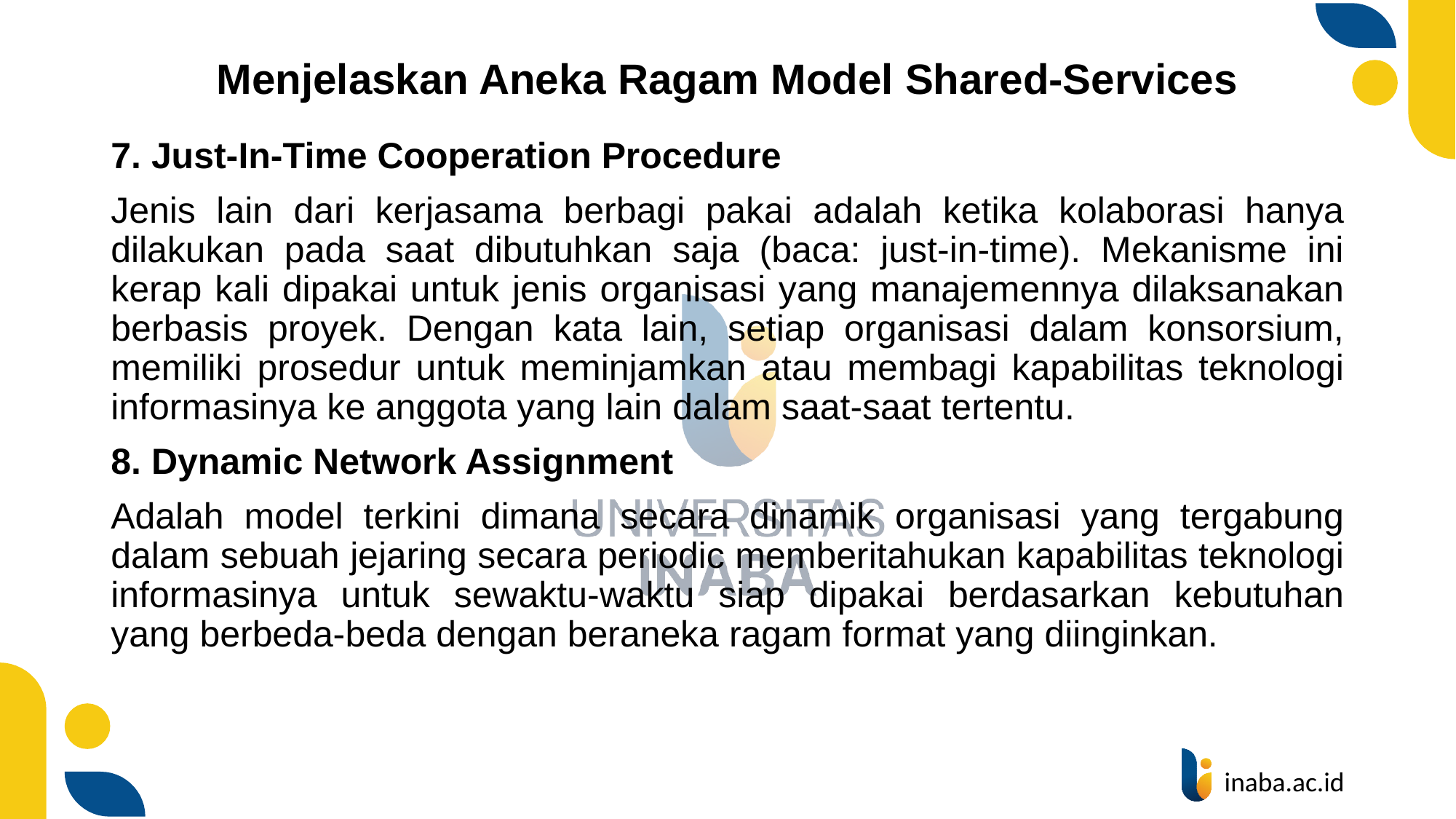

# Menjelaskan Aneka Ragam Model Shared-Services
7. Just-In-Time Cooperation Procedure
Jenis lain dari kerjasama berbagi pakai adalah ketika kolaborasi hanya dilakukan pada saat dibutuhkan saja (baca: just-in-time). Mekanisme ini kerap kali dipakai untuk jenis organisasi yang manajemennya dilaksanakan berbasis proyek. Dengan kata lain, setiap organisasi dalam konsorsium, memiliki prosedur untuk meminjamkan atau membagi kapabilitas teknologi informasinya ke anggota yang lain dalam saat-saat tertentu.
8. Dynamic Network Assignment
Adalah model terkini dimana secara dinamik organisasi yang tergabung dalam sebuah jejaring secara periodic memberitahukan kapabilitas teknologi informasinya untuk sewaktu-waktu siap dipakai berdasarkan kebutuhan yang berbeda-beda dengan beraneka ragam format yang diinginkan.